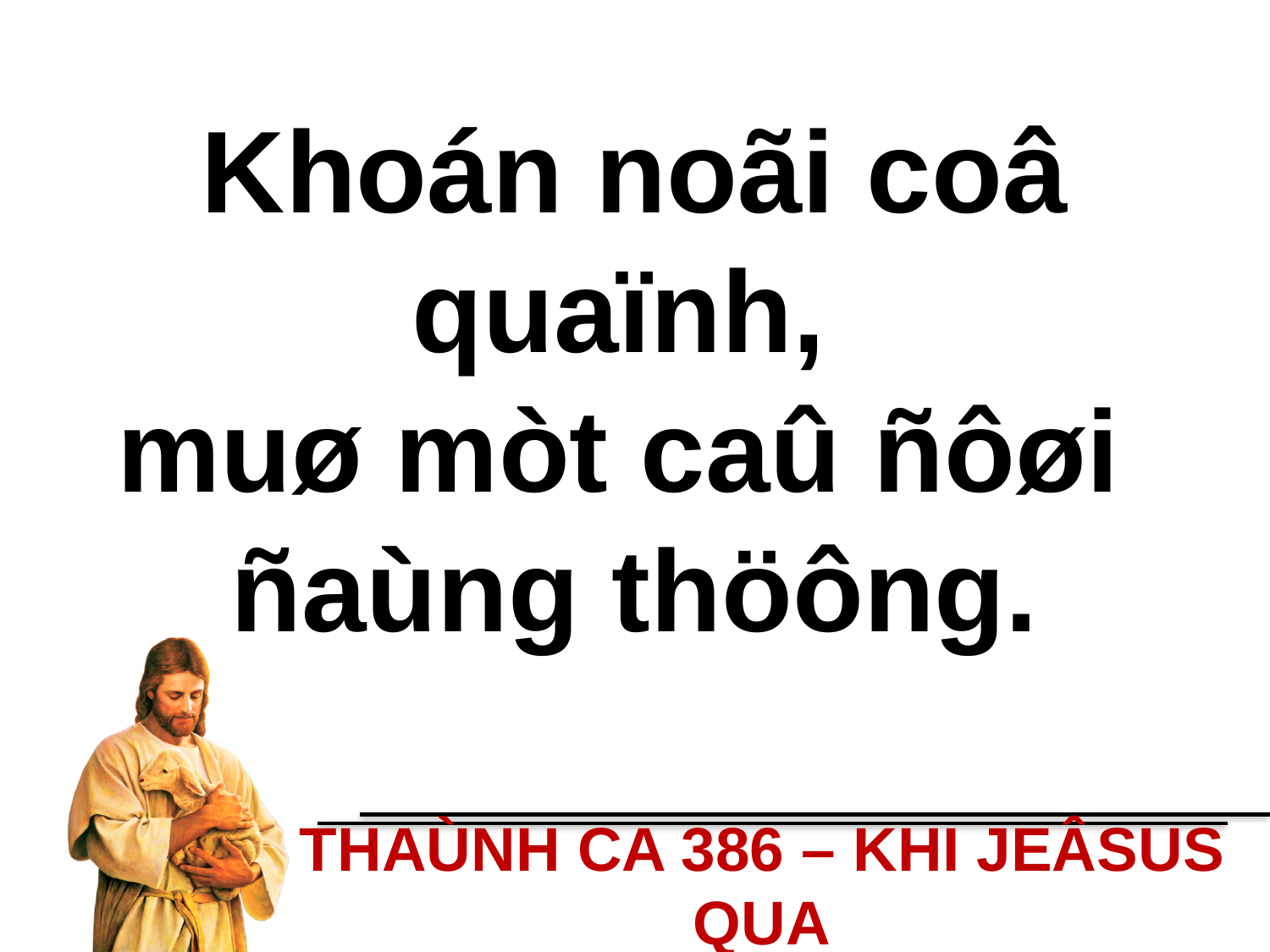

Khoán noãi coâ quaïnh,
muø mòt caû ñôøi
ñaùng thöông.
THAÙNH CA 386 – KHI JEÂSUS QUA